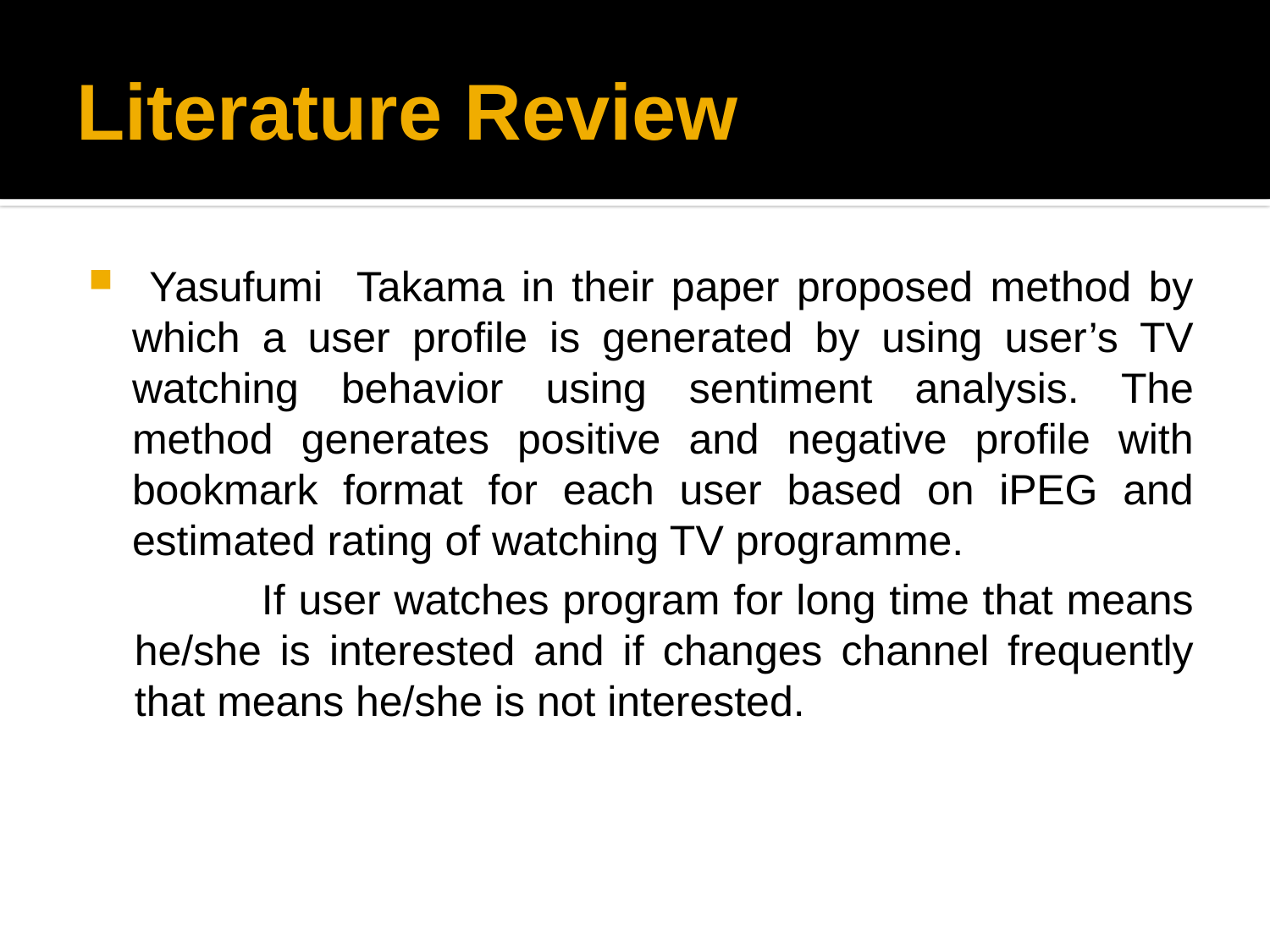

# Literature Review
 Yasufumi  Takama in their paper proposed method by which a user profile is generated by using user’s TV watching behavior using sentiment analysis. The method generates positive and negative profile with bookmark format for each user based on iPEG and estimated rating of watching TV programme.
	If user watches program for long time that means he/she is interested and if changes channel frequently that means he/she is not interested.